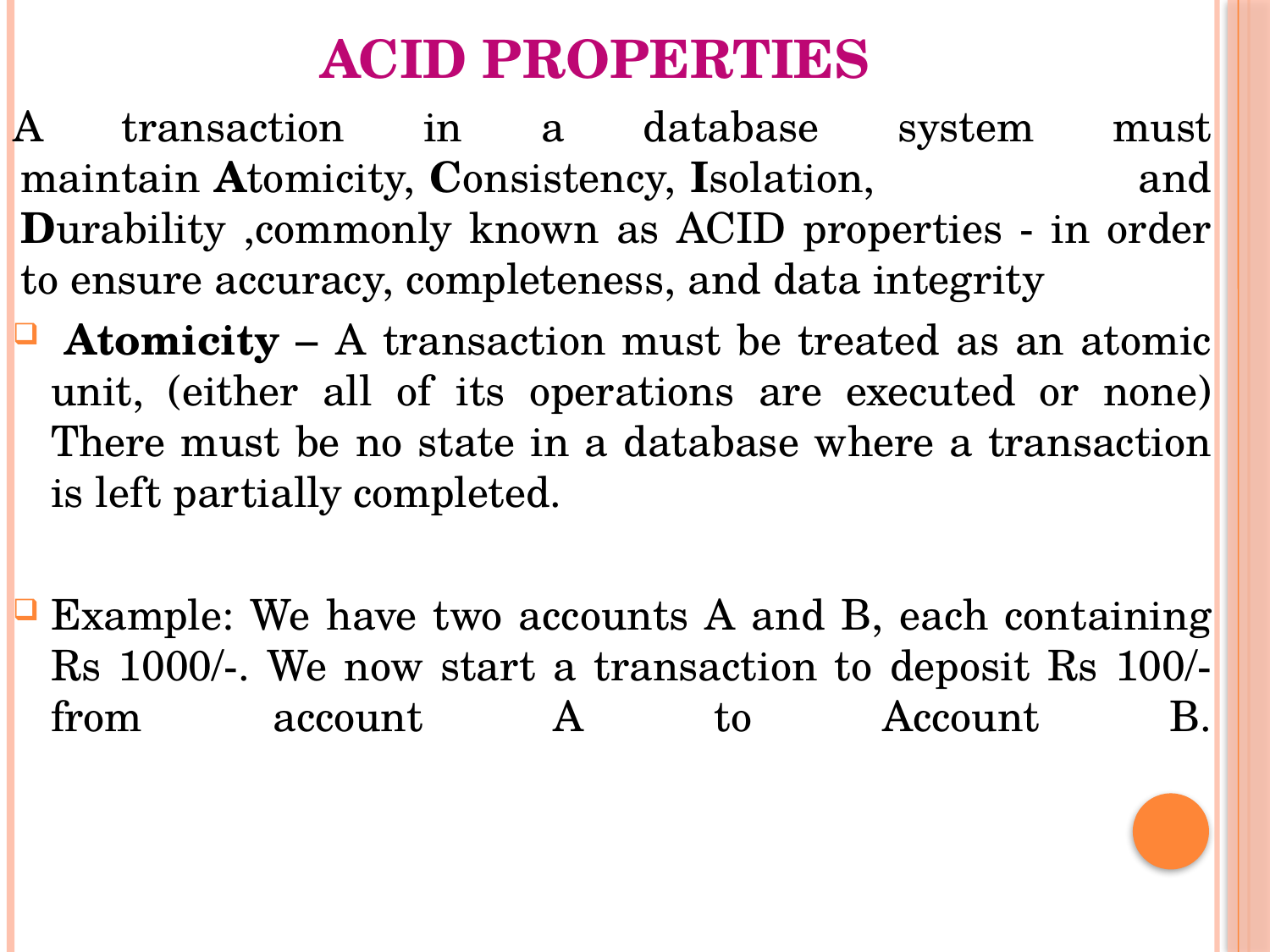

# ACID PROPERTIES
A transaction in a database system must maintain Atomicity, Consistency, Isolation, and Durability ,commonly known as ACID properties - in order to ensure accuracy, completeness, and data integrity
 Atomicity − A transaction must be treated as an atomic unit, (either all of its operations are executed or none) There must be no state in a database where a transaction is left partially completed.

Example: We have two accounts A and B, each containing Rs 1000/-. We now start a transaction to deposit Rs 100/- from account A to Account B.